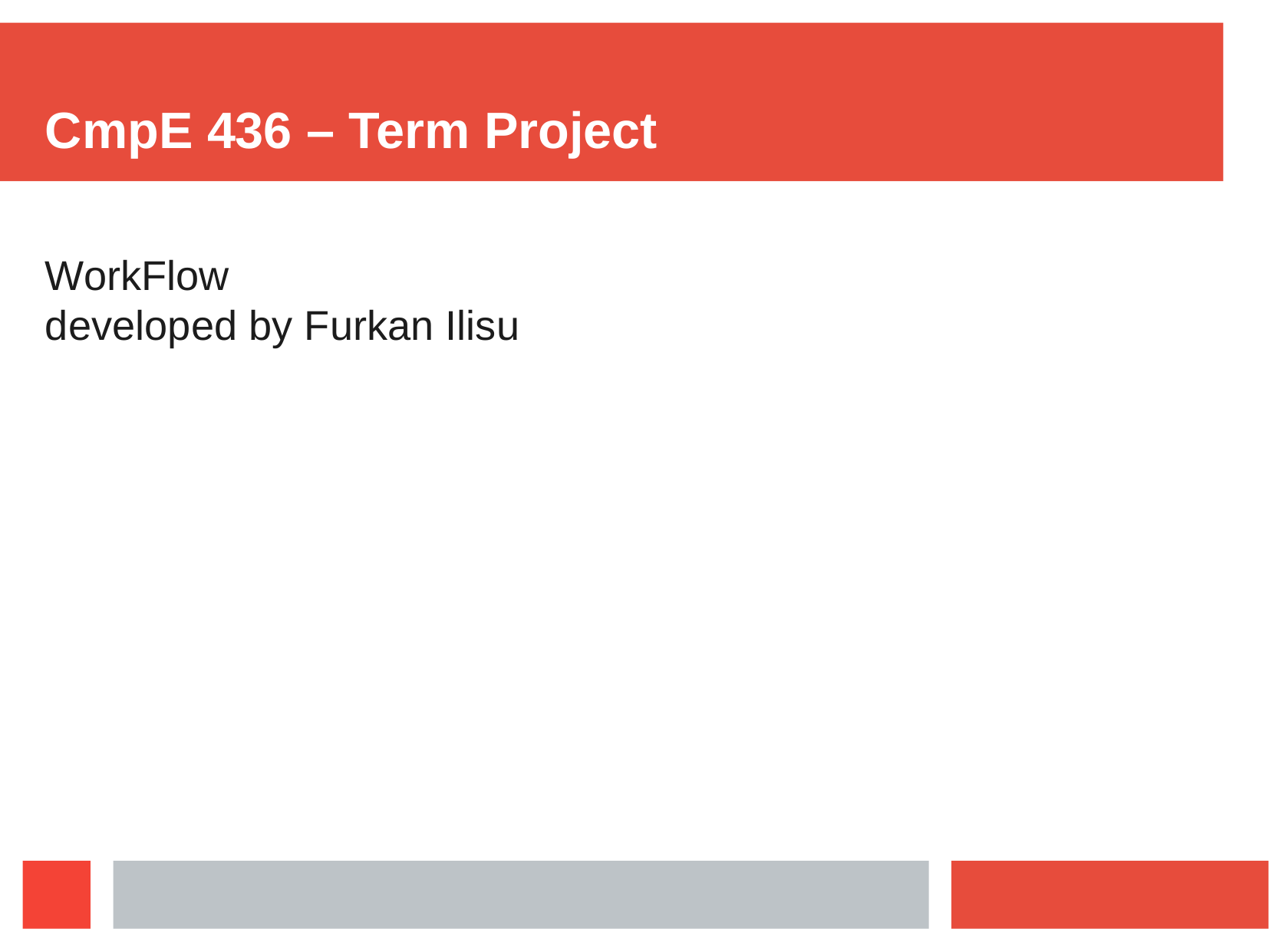

CmpE 436 – Term Project
WorkFlow
developed by Furkan Ilisu